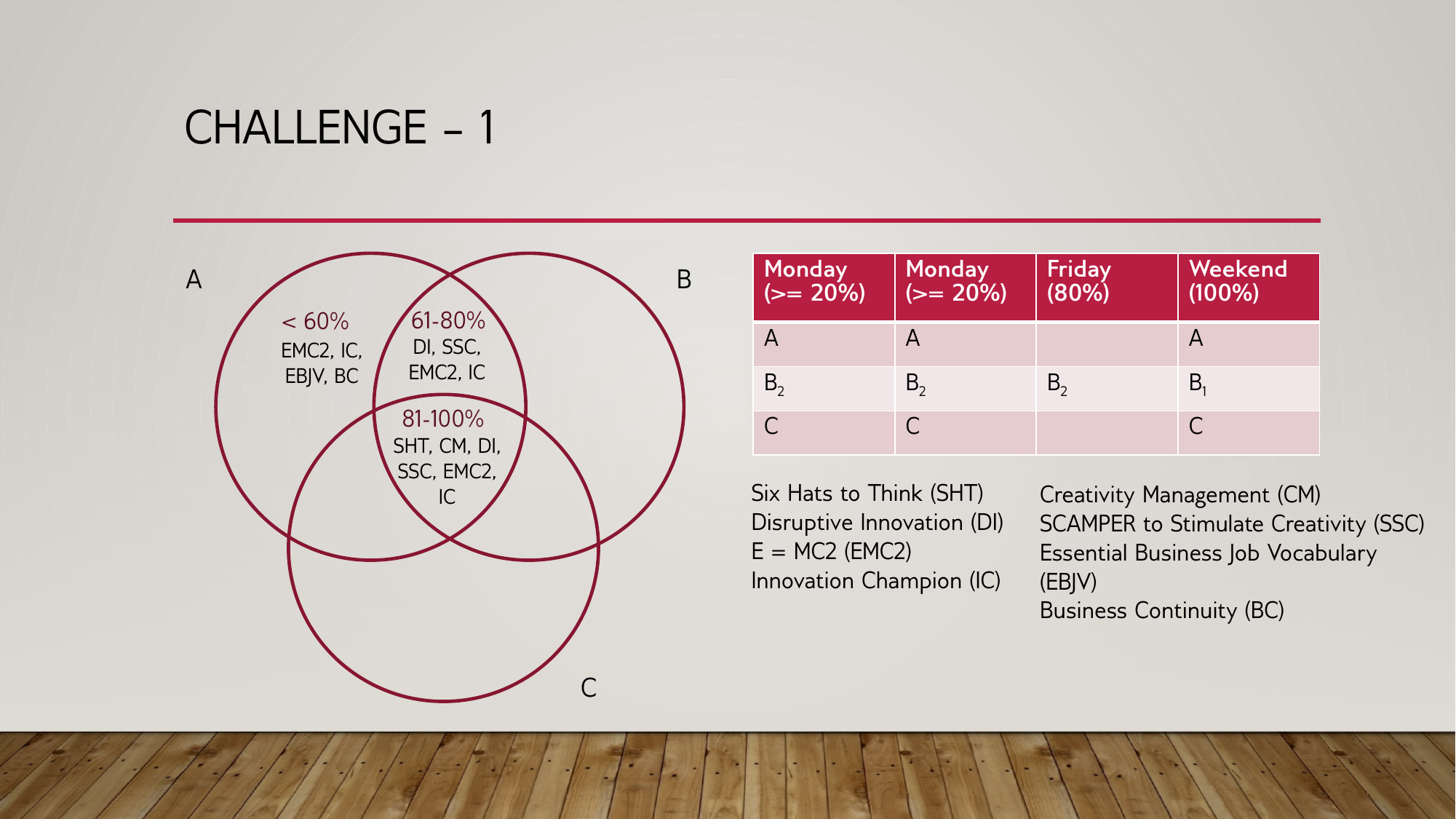

# Challenge – 1

A
B
C
| Monday (>= 20%) | Monday (>= 20%) | Friday (80%) | Weekend (100%) |
| --- | --- | --- | --- |
| A | A |  | A |
| B2 | B2 | B2 | B1 |
| C | C |  | C |
61-80%
< 60%
DI, SSC,
EMC2, IC
EMC2, IC, EBJV, BC
81-100%
SHT, CM, DI, SSC, EMC2, IC
Six Hats to Think (SHT)
Disruptive Innovation (DI)
E = MC2 (EMC2)
Innovation Champion (IC)
Creativity Management (CM)
SCAMPER to Stimulate Creativity (SSC)
Essential Business Job Vocabulary (EBJV)
Business Continuity (BC)